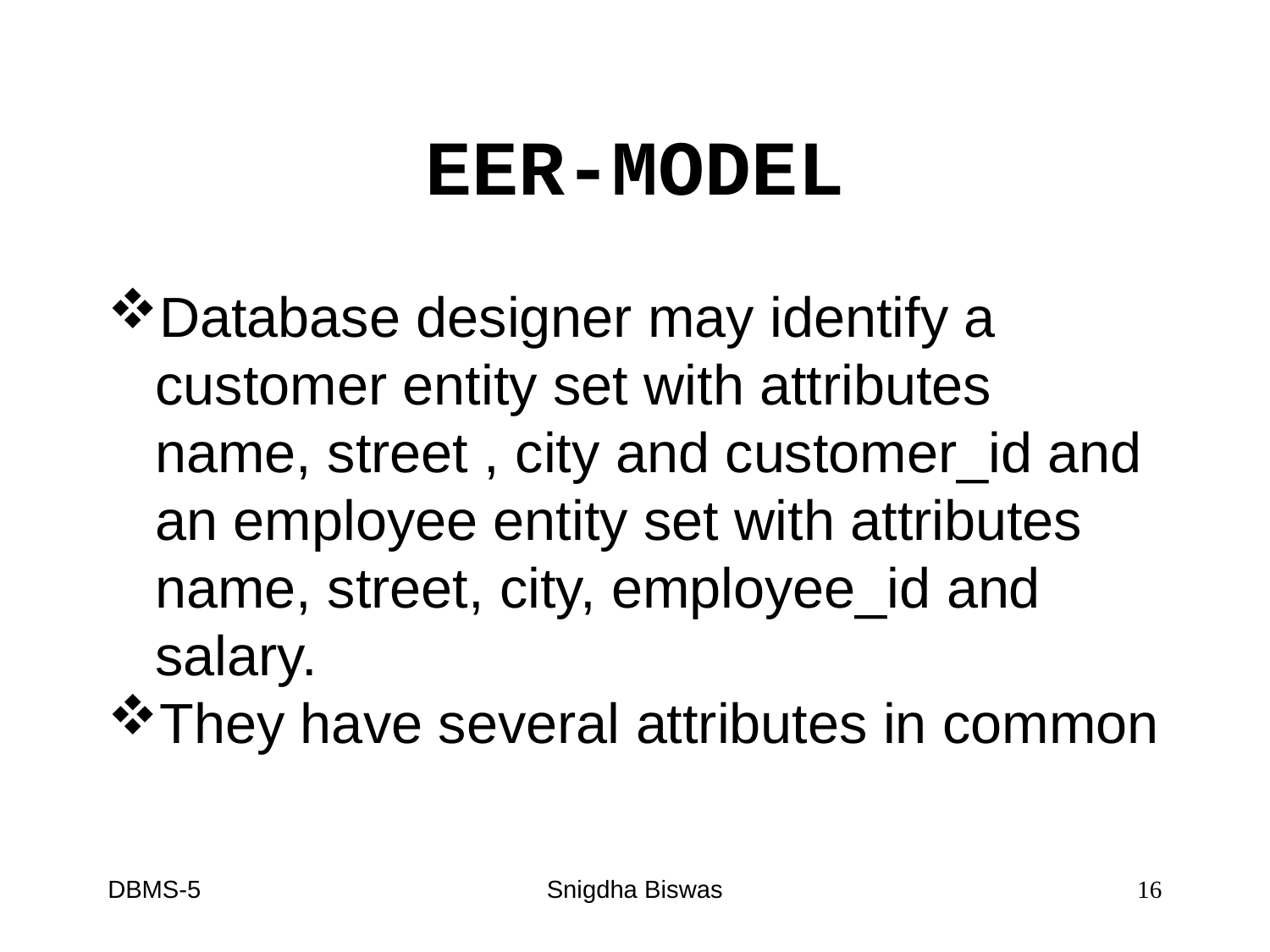

EER-MODEL
Database designer may identify a customer entity set with attributes name, street , city and customer_id and an employee entity set with attributes name, street, city, employee_id and salary.
They have several attributes in common
DBMS-5
Snigdha Biswas
16